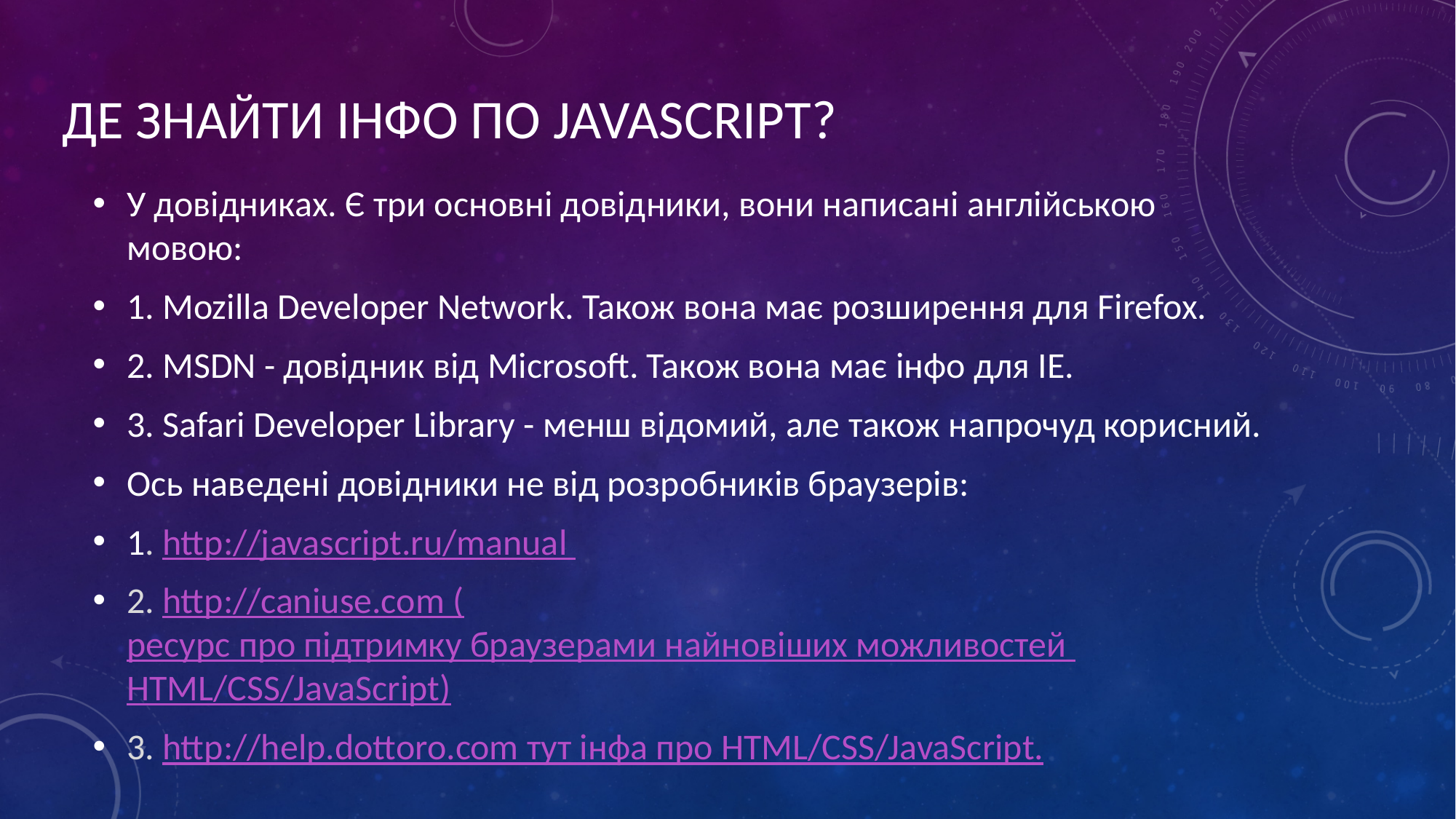

# Де знайти інфо по JavaScript?
У довідниках. Є три основні довідники, вони написані англійською мовою:
1. Mozilla Developer Network. Також вона має розширення для Firefox.
2. MSDN - довідник від Microsoft. Також вона має інфо для IE.
3. Safari Developer Library - менш відомий, але також напрочуд корисний.
Ось наведені довідники не від розробників браузерів:
1. http://javascript.ru/manual
2. http://caniuse.com (ресурс про підтримку браузерами найновіших можливостей HTML/CSS/JavaScript)
3. http://help.dottoro.com тут інфа про HTML/CSS/JavaScript.